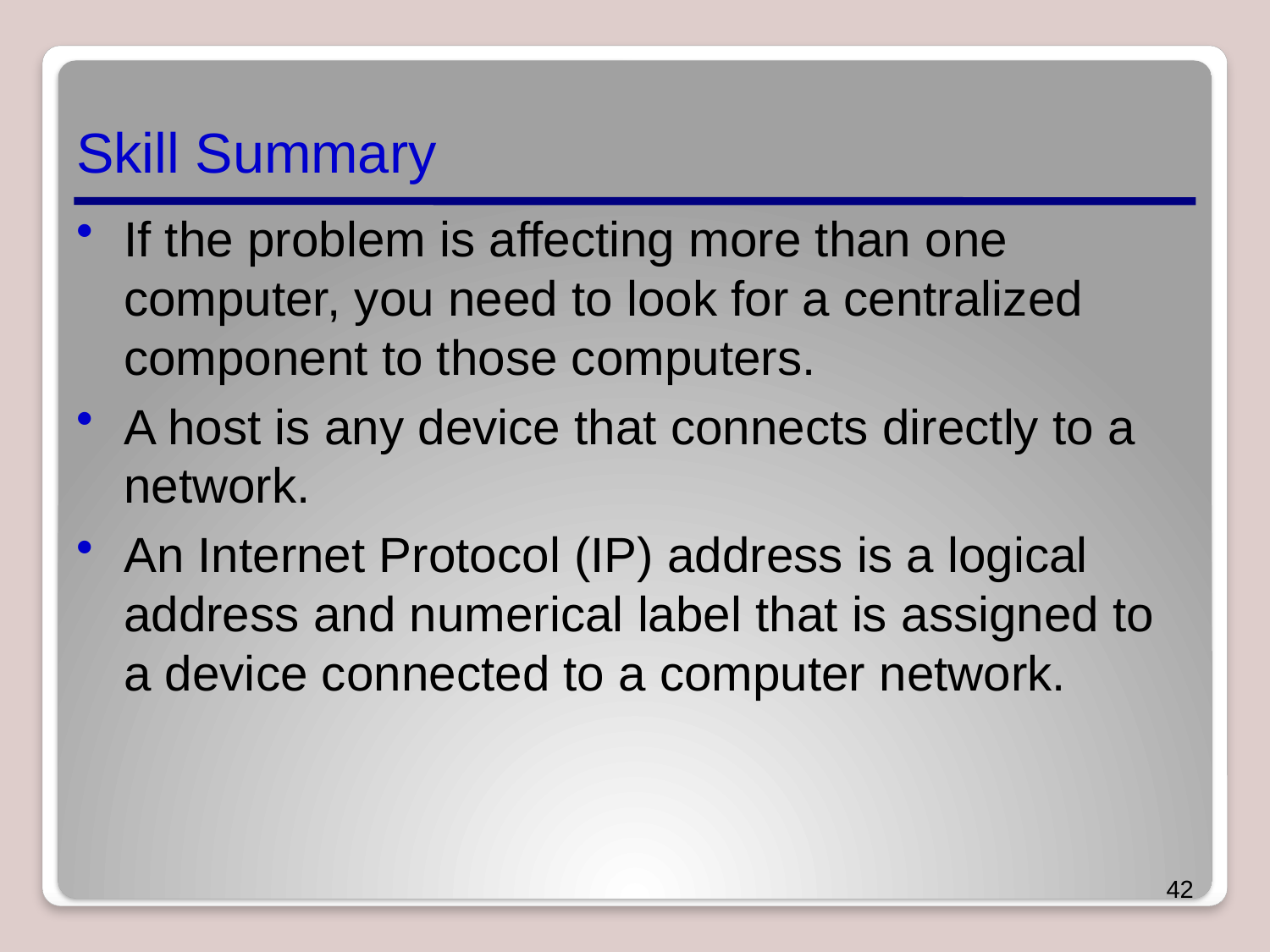

# Skill Summary
If the problem is affecting more than one computer, you need to look for a centralized component to those computers.
A host is any device that connects directly to a network.
An Internet Protocol (IP) address is a logical address and numerical label that is assigned to a device connected to a computer network.
42